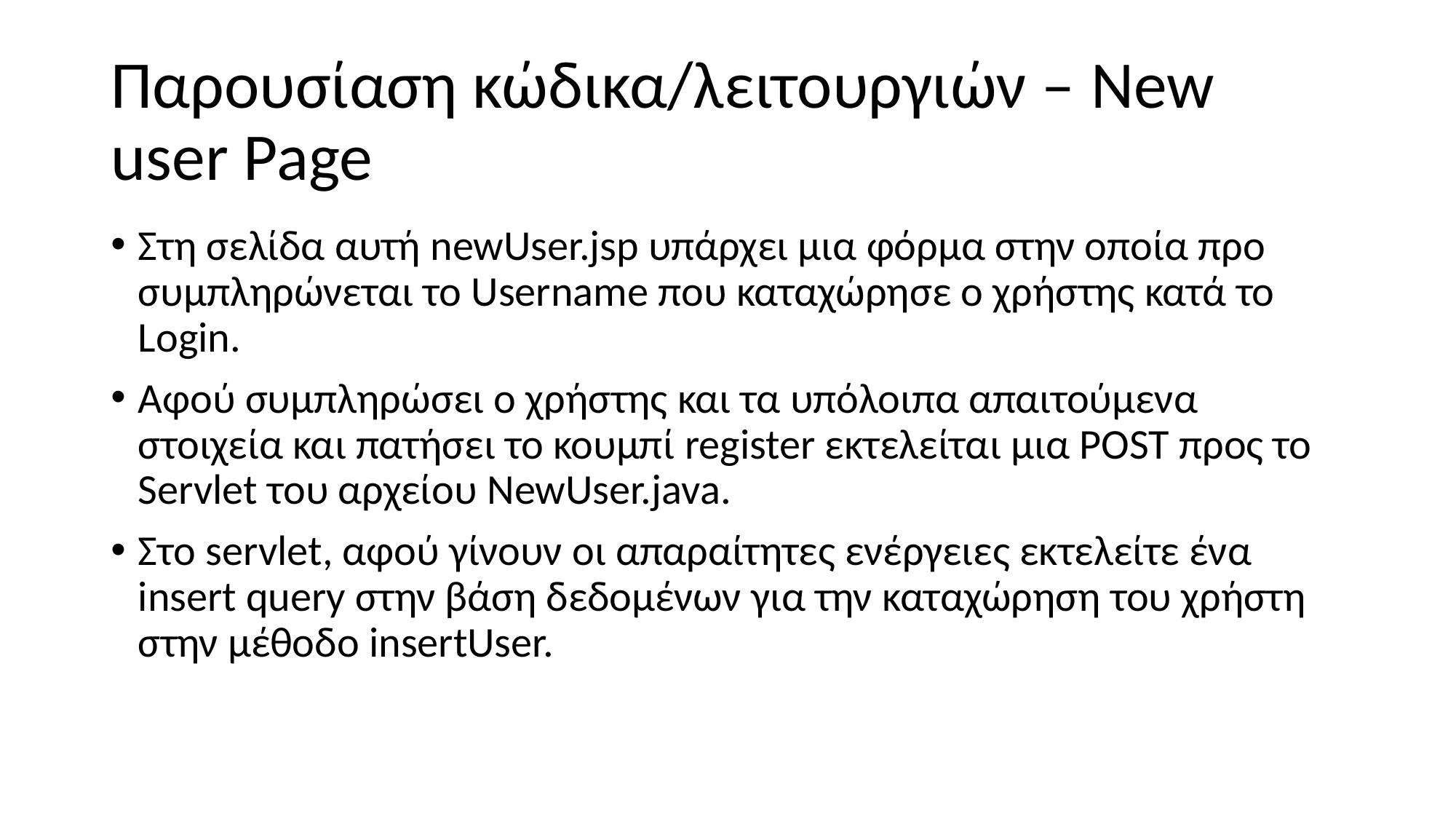

# Παρουσίαση κώδικα/λειτουργιών – New user Page
Στη σελίδα αυτή newUser.jsp υπάρχει μια φόρμα στην οποία προ συμπληρώνεται το Username που καταχώρησε ο χρήστης κατά το Login.
Αφού συμπληρώσει ο χρήστης και τα υπόλοιπα απαιτούμενα στοιχεία και πατήσει το κουμπί register εκτελείται μια POST προς το Servlet του αρχείου NewUser.java.
Στο servlet, αφού γίνουν οι απαραίτητες ενέργειες εκτελείτε ένα insert query στην βάση δεδομένων για την καταχώρηση του χρήστη στην μέθοδο insertUser.